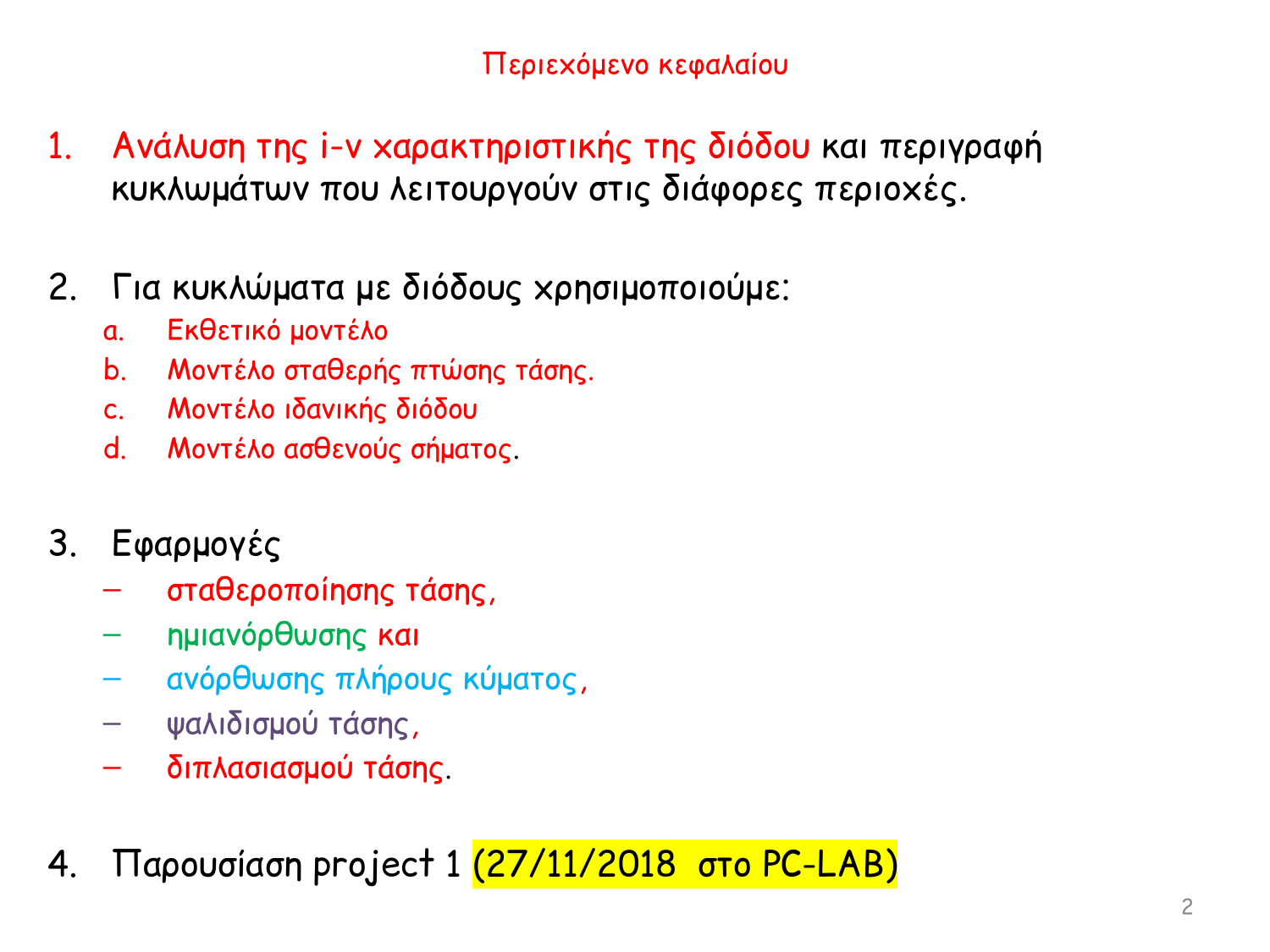

# Περιεχόμενο κεφαλαίου
Ανάλυση της i-v χαρακτηριστικής της διόδου και περιγραφή κυκλωμάτων που λειτουργούν στις διάφορες περιοχές.

Για κυκλώματα με διόδους χρησιμοποιούμε:
Εκθετικό μοντέλο
Μοντέλο σταθερής πτώσης τάσης.
Μοντέλο ιδανικής διόδου
Μοντέλο ασθενούς σήματος.

Εφαρμογές
σταθεροποίησης τάσης,
ημιανόρθωσης και
ανόρθωσης πλήρους κύματος,
ψαλιδισμού τάσης,
διπλασιασμού τάσης.

Παρουσίαση project 1 (27/11/2018  στο PC-LAB)

2